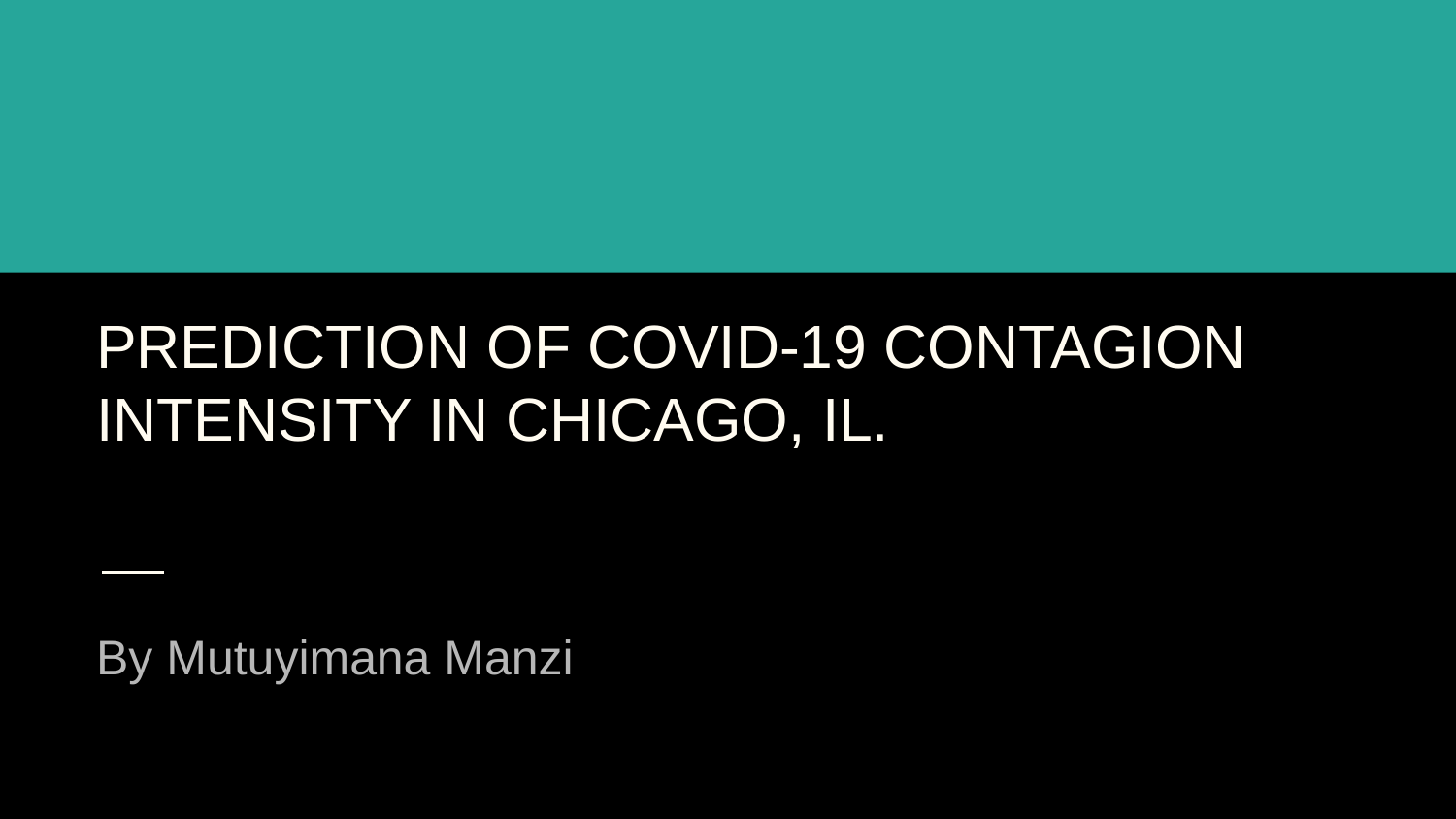

# PREDICTION OF COVID-19 CONTAGION INTENSITY IN CHICAGO, IL.
By Mutuyimana Manzi